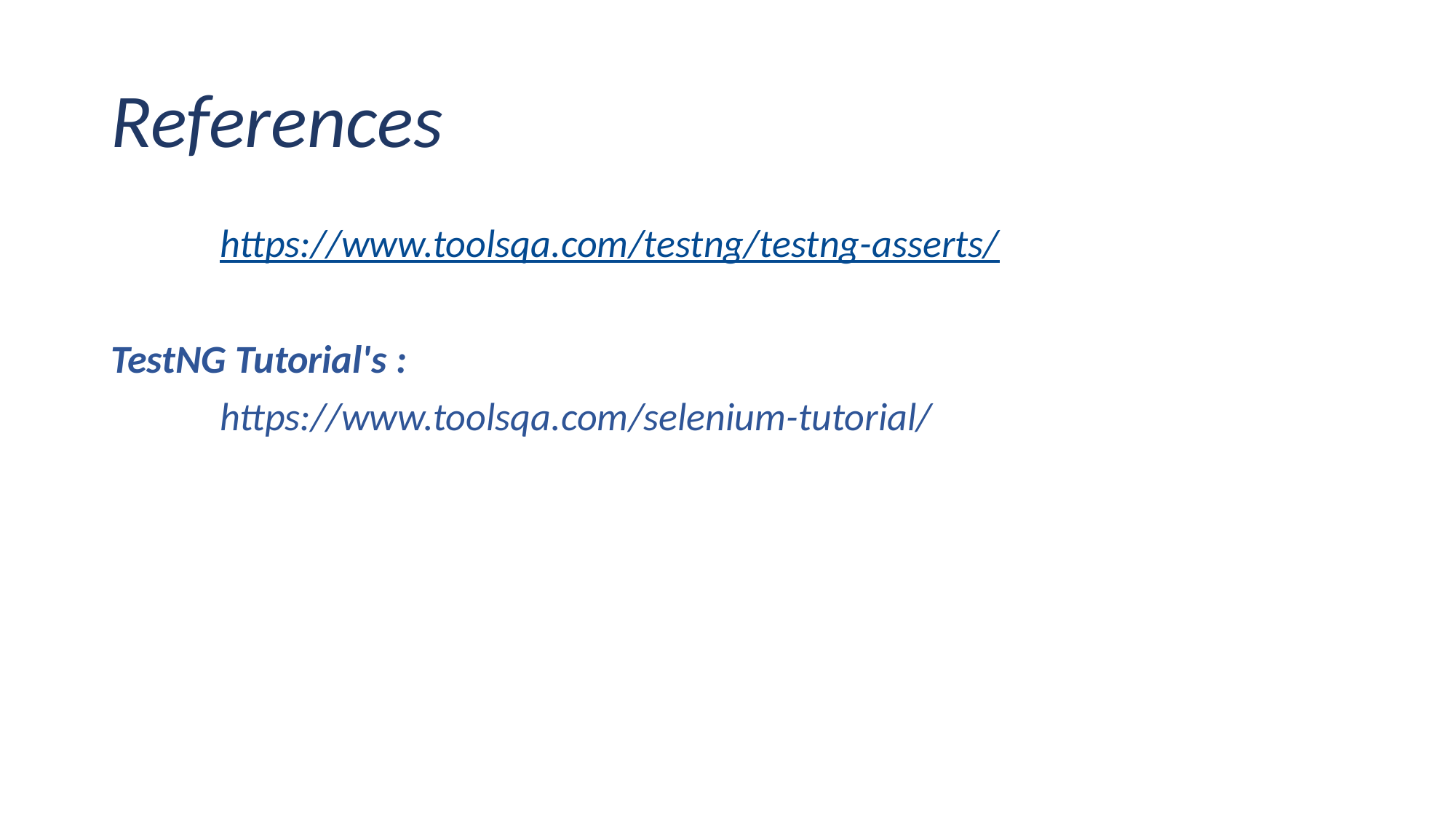

# References
	https://www.toolsqa.com/testng/testng-asserts/

TestNG Tutorial's :
	https://www.toolsqa.com/selenium-tutorial/